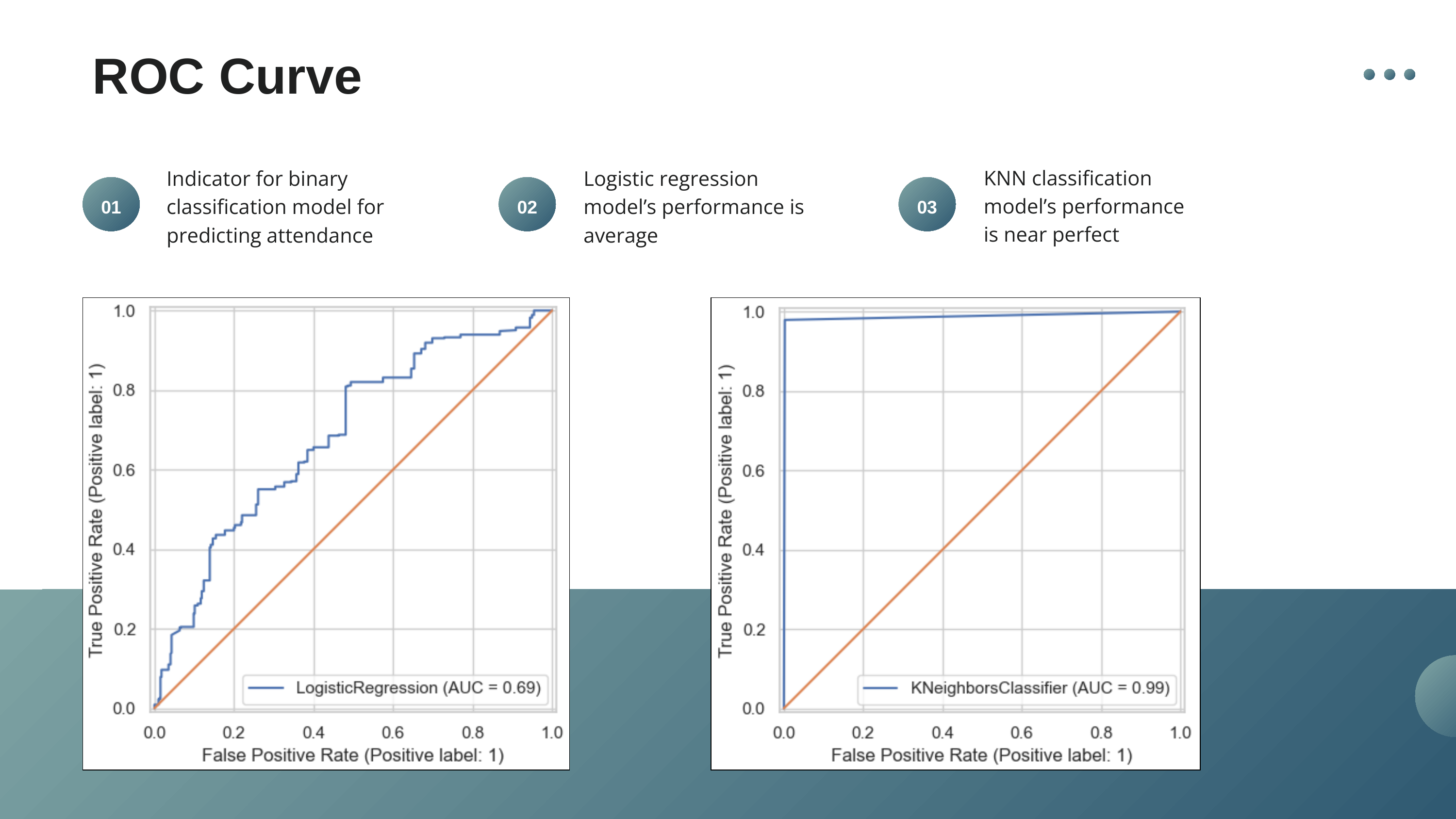

ROC Curve

Logistic regression model’s performance is average

02
KNN classification model’s performance is near perfect

03
Indicator for binary classification model for predicting attendance

01